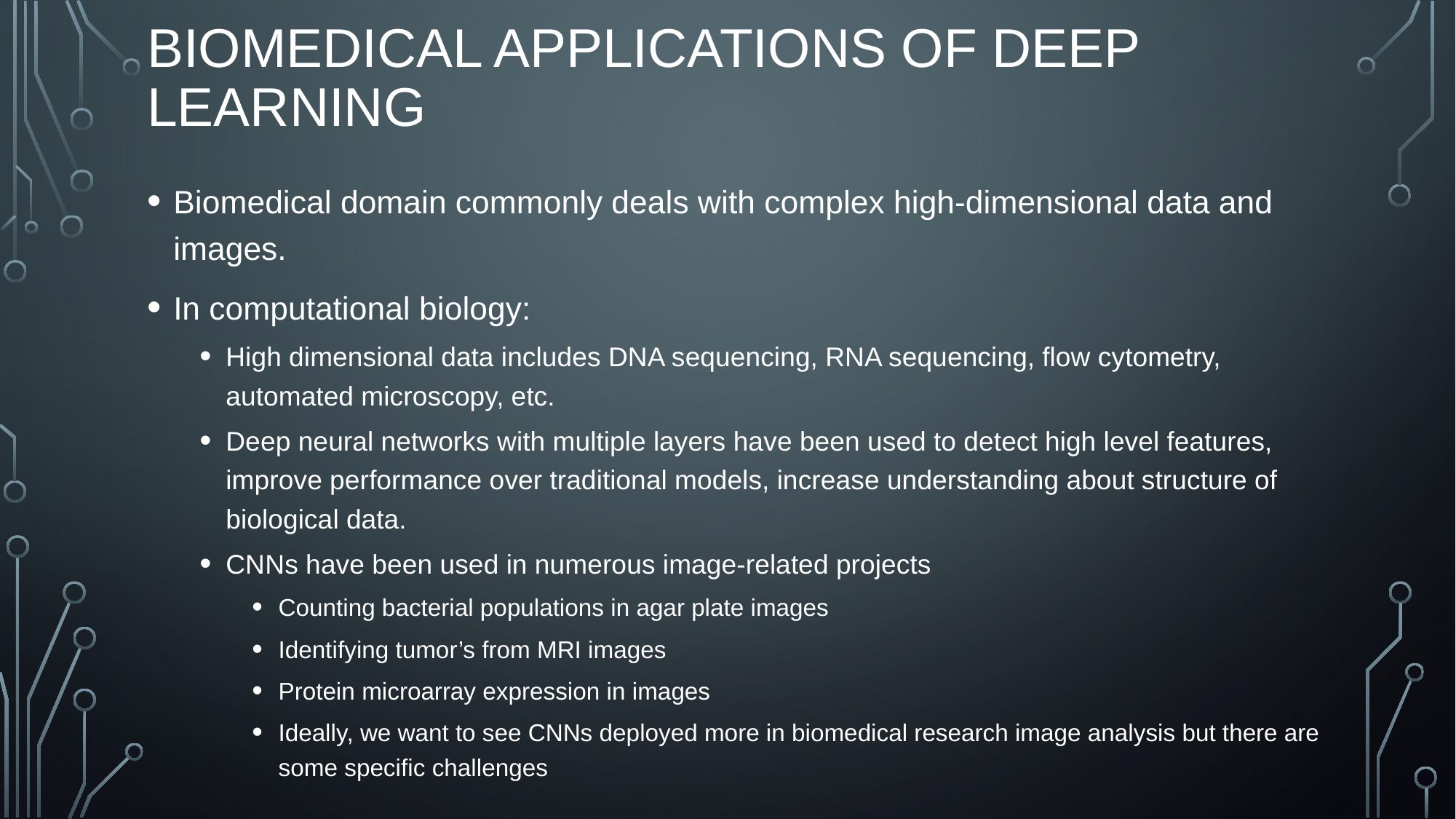

# Biomedical Applications of deep Learning
Biomedical domain commonly deals with complex high-dimensional data and images.
In computational biology:
High dimensional data includes DNA sequencing, RNA sequencing, flow cytometry, automated microscopy, etc.
Deep neural networks with multiple layers have been used to detect high level features, improve performance over traditional models, increase understanding about structure of biological data.
CNNs have been used in numerous image-related projects
Counting bacterial populations in agar plate images
Identifying tumor’s from MRI images
Protein microarray expression in images
Ideally, we want to see CNNs deployed more in biomedical research image analysis but there are some specific challenges